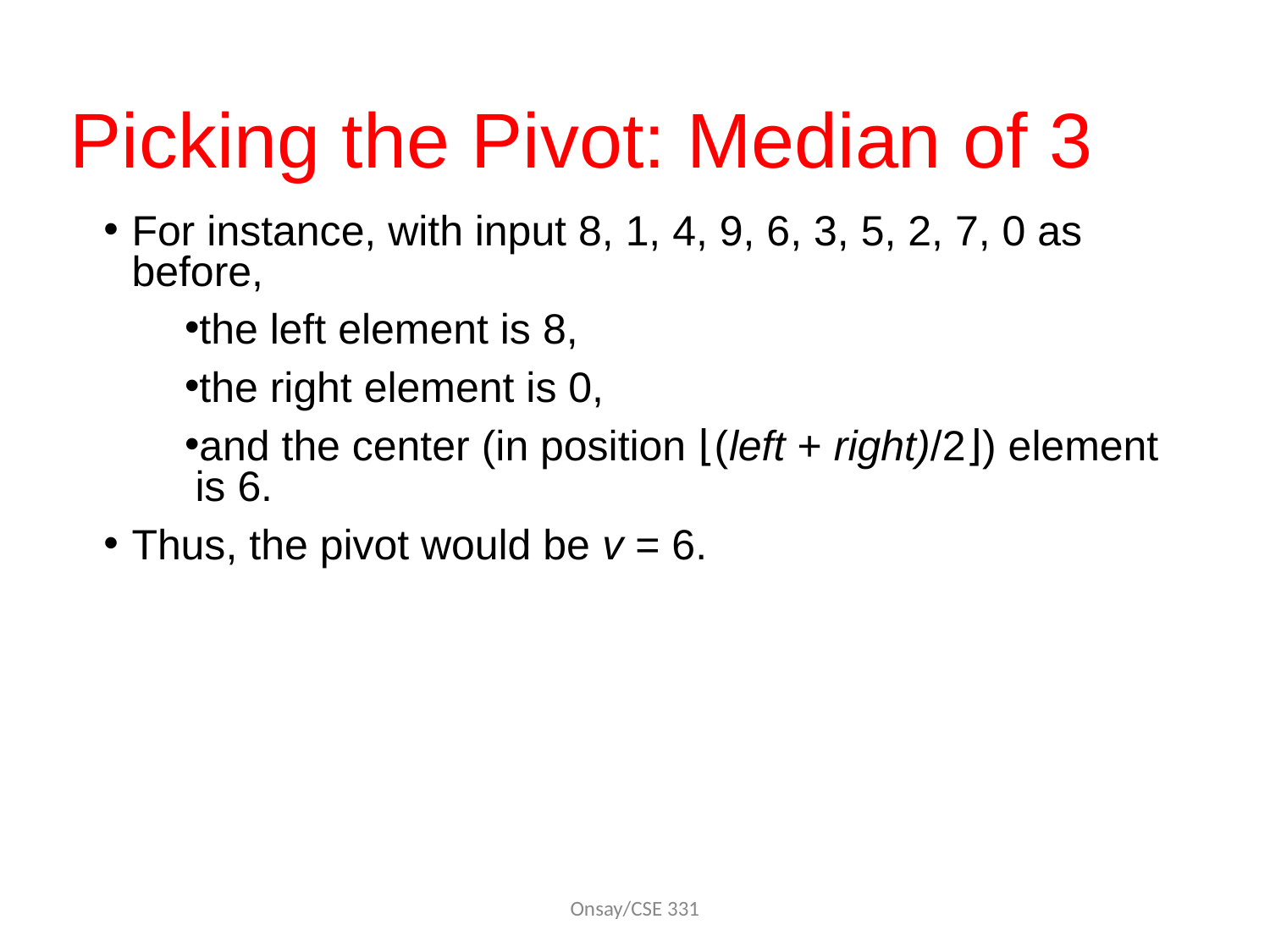

# Picking the Pivot: Median of 3
For instance, with input 8, 1, 4, 9, 6, 3, 5, 2, 7, 0 as before,
the left element is 8,
the right element is 0,
and the center (in position ⌊(left + right)/2⌋) element is 6.
Thus, the pivot would be v = 6.

Onsay/CSE 331